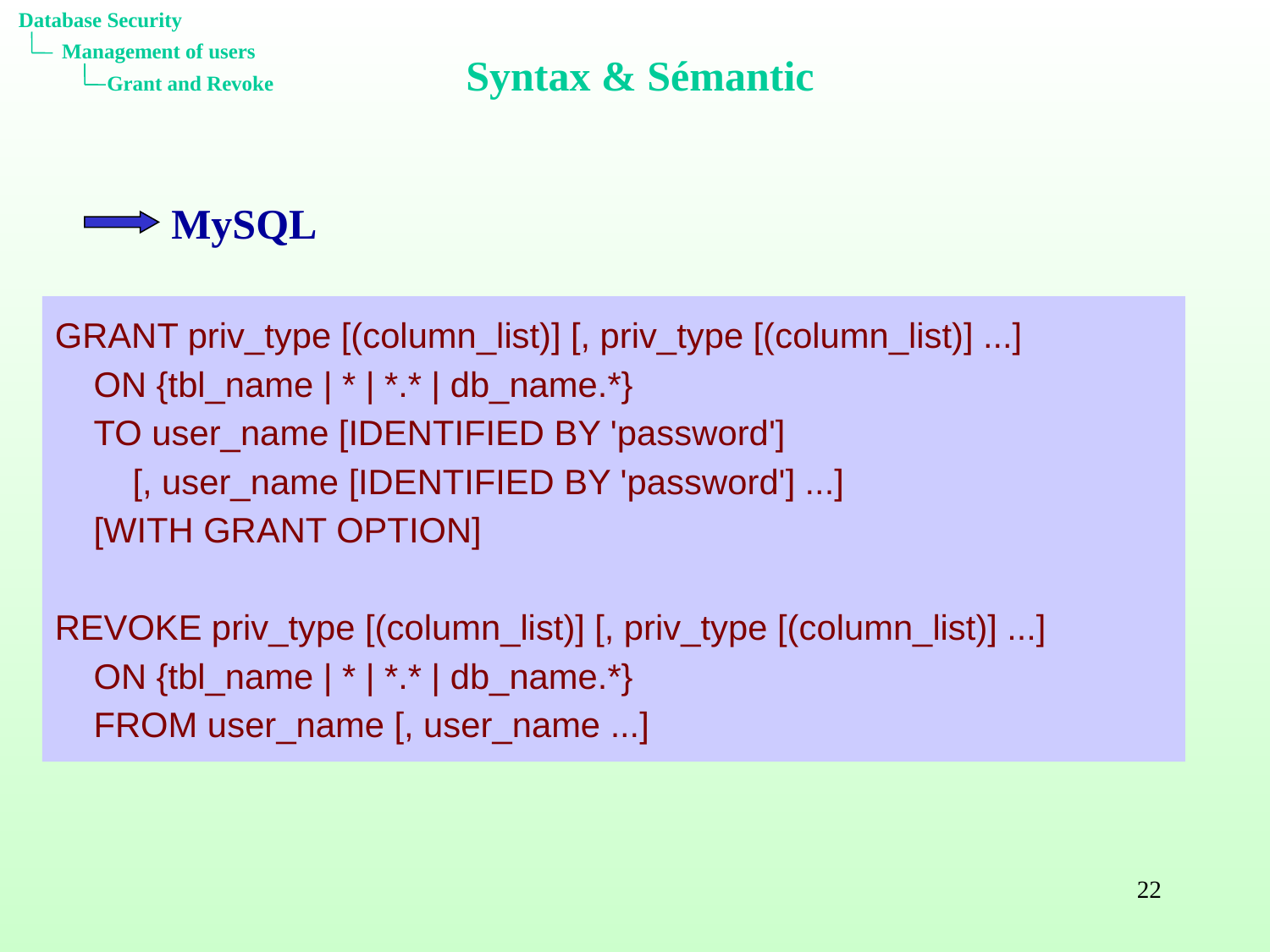

Database Security
Management of users

Syntax & Sémantic
Grant and Revoke

MySQL

GRANT priv_type [(column_list)] [, priv_type [(column_list)] ...]
    ON {tbl_name | * | *.* | db_name.*}
    TO user_name [IDENTIFIED BY 'password']
        [, user_name [IDENTIFIED BY 'password'] ...]
    [WITH GRANT OPTION]

REVOKE priv_type [(column_list)] [, priv_type [(column_list)] ...]
    ON {tbl_name | * | *.* | db_name.*}
    FROM user_name [, user_name ...]
22